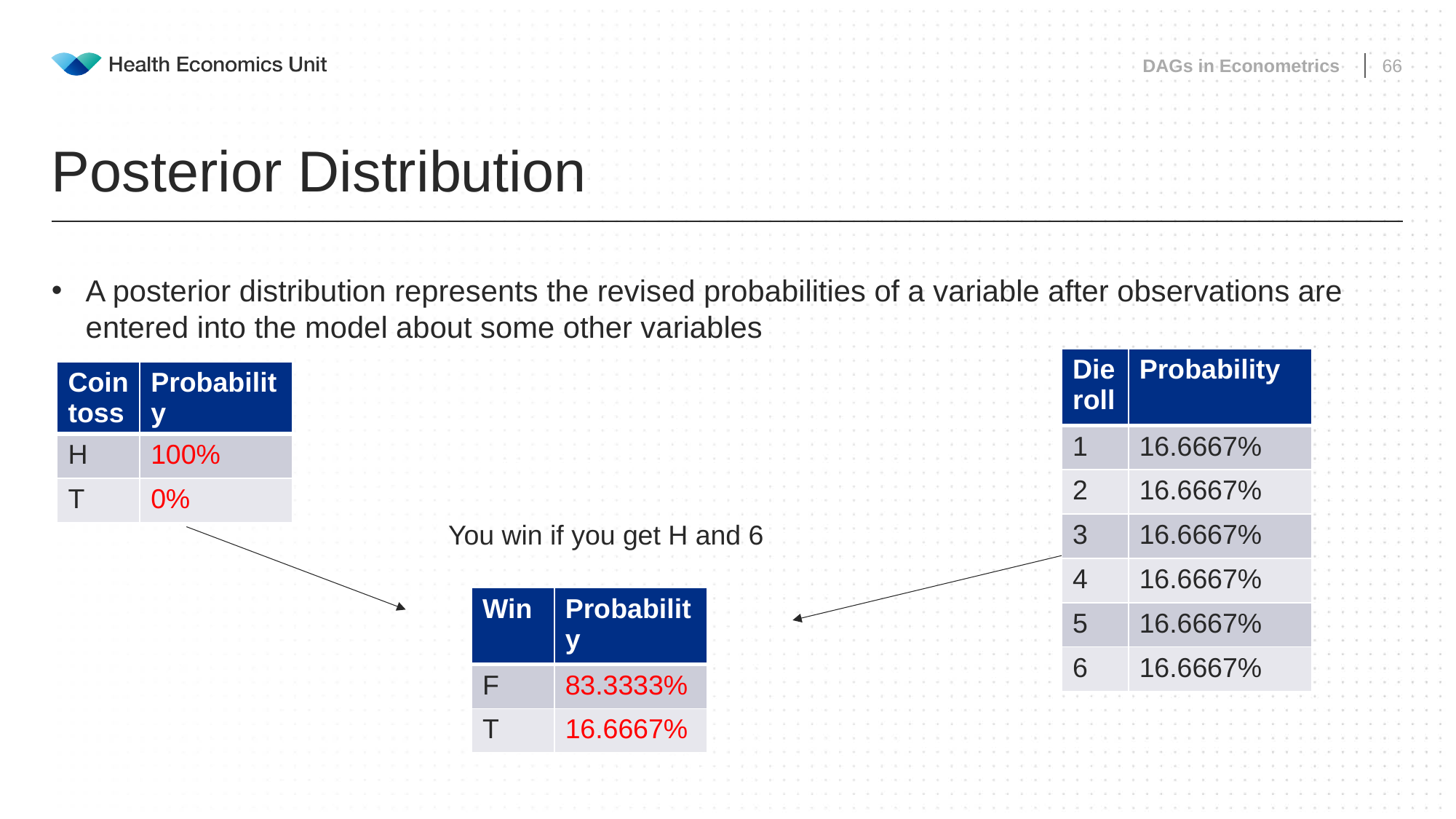

DAGs in Econometrics
66
# Posterior Distribution
A posterior distribution represents the revised probabilities of a variable after observations are entered into the model about some other variables

| Die roll | Probability |
| --- | --- |
| 1 | 16.6667% |
| 2 | 16.6667% |
| 3 | 16.6667% |
| 4 | 16.6667% |
| 5 | 16.6667% |
| 6 | 16.6667% |
| Coin toss | Probability |
| --- | --- |
| H | 100% |
| T | 0% |
You win if you get H and 6
| Win | Probability |
| --- | --- |
| F | 83.3333% |
| T | 16.6667% |